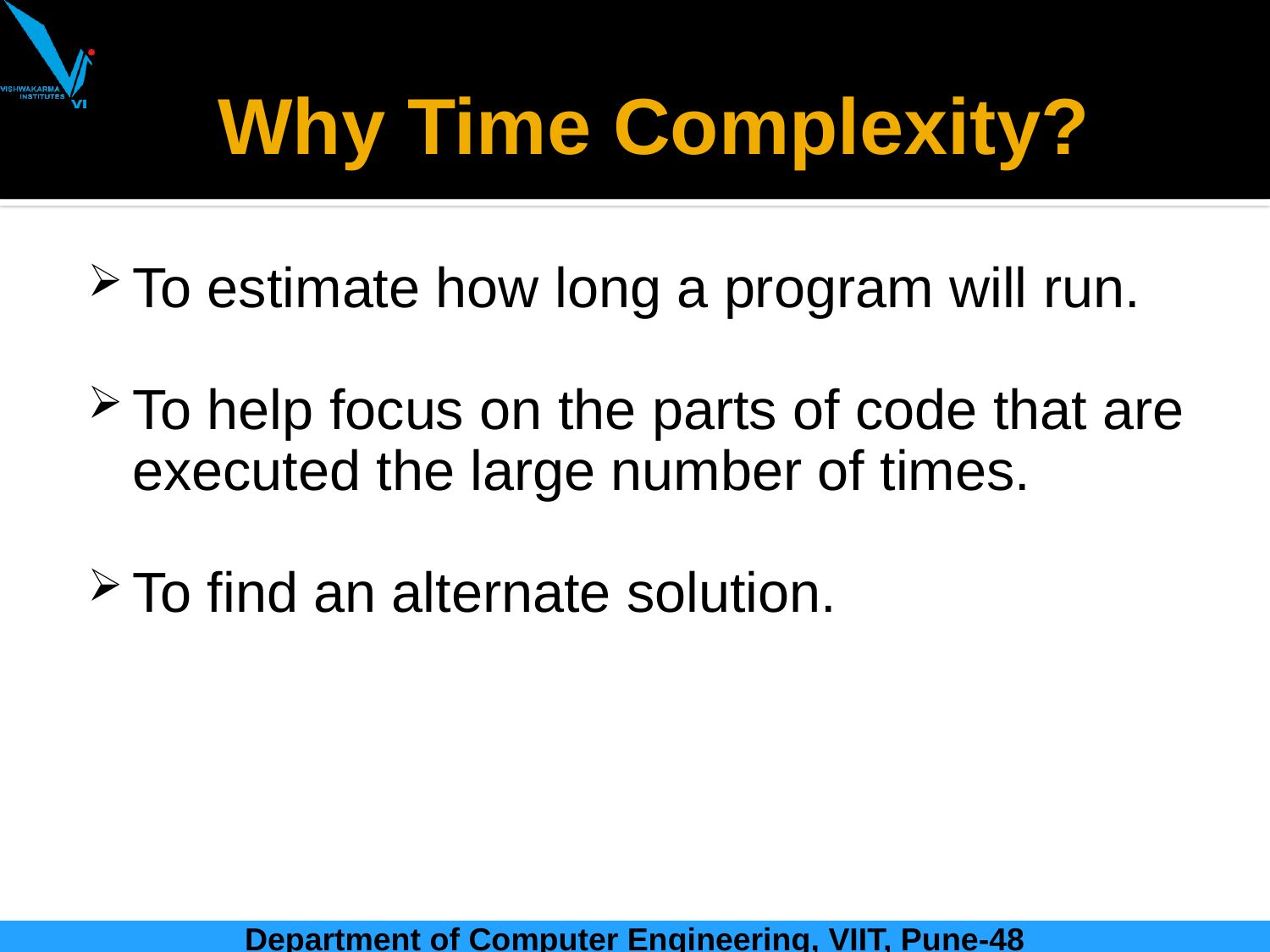

# Why Time Complexity?
To estimate how long a program will run.

To help focus on the parts of code that are executed the large number of times.

To find an alternate solution.